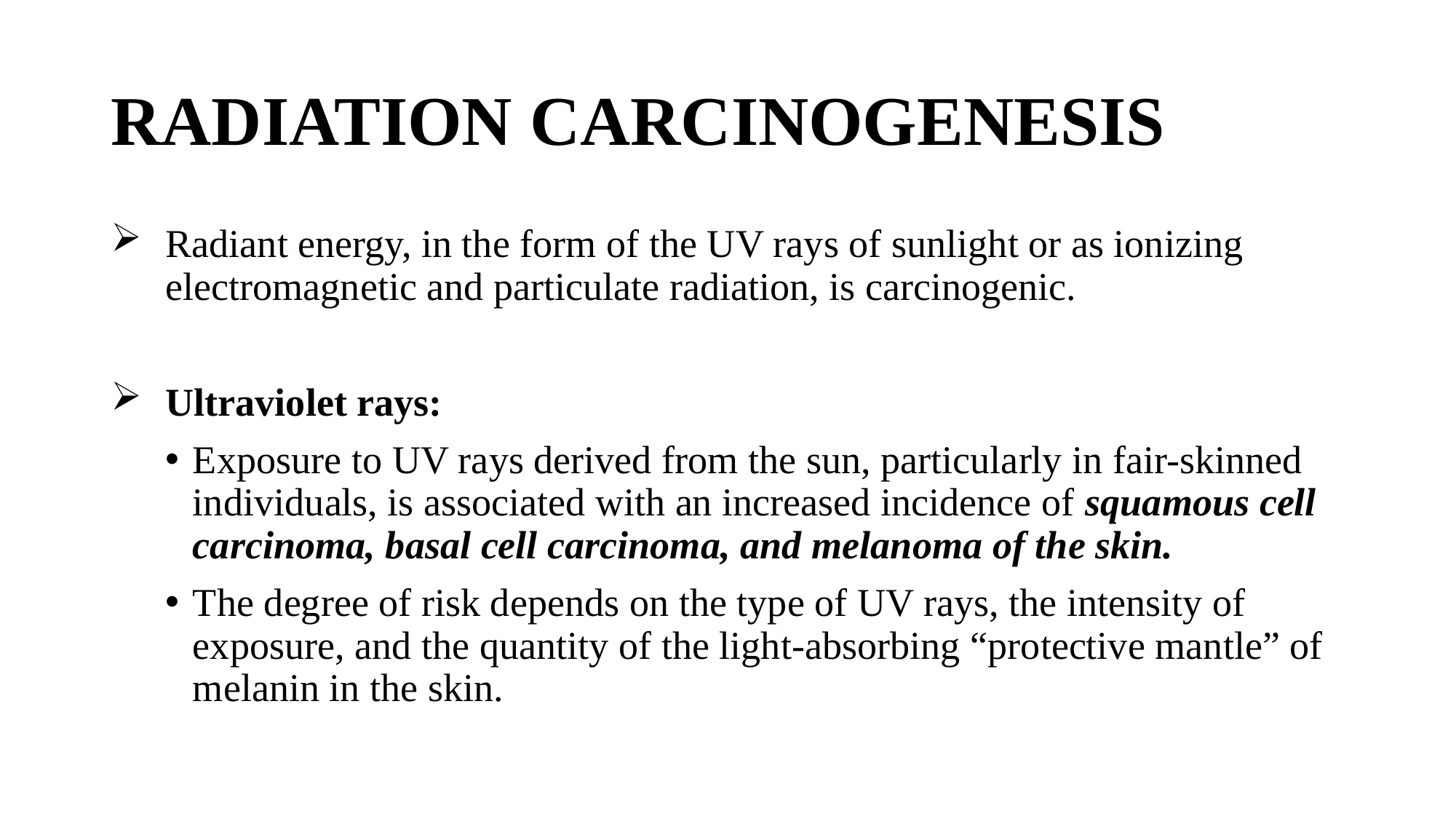

# RADIATION CARCINOGENESIS
Radiant energy, in the form of the UV rays of sunlight or as ionizing electromagnetic and particulate radiation, is carcinogenic.

Ultraviolet rays:
Exposure to UV rays derived from the sun, particularly in fair-skinned individuals, is associated with an increased incidence of squamous cell carcinoma, basal cell carcinoma, and melanoma of the skin.
The degree of risk depends on the type of UV rays, the intensity of exposure, and the quantity of the light-absorbing “protective mantle” of melanin in the skin.